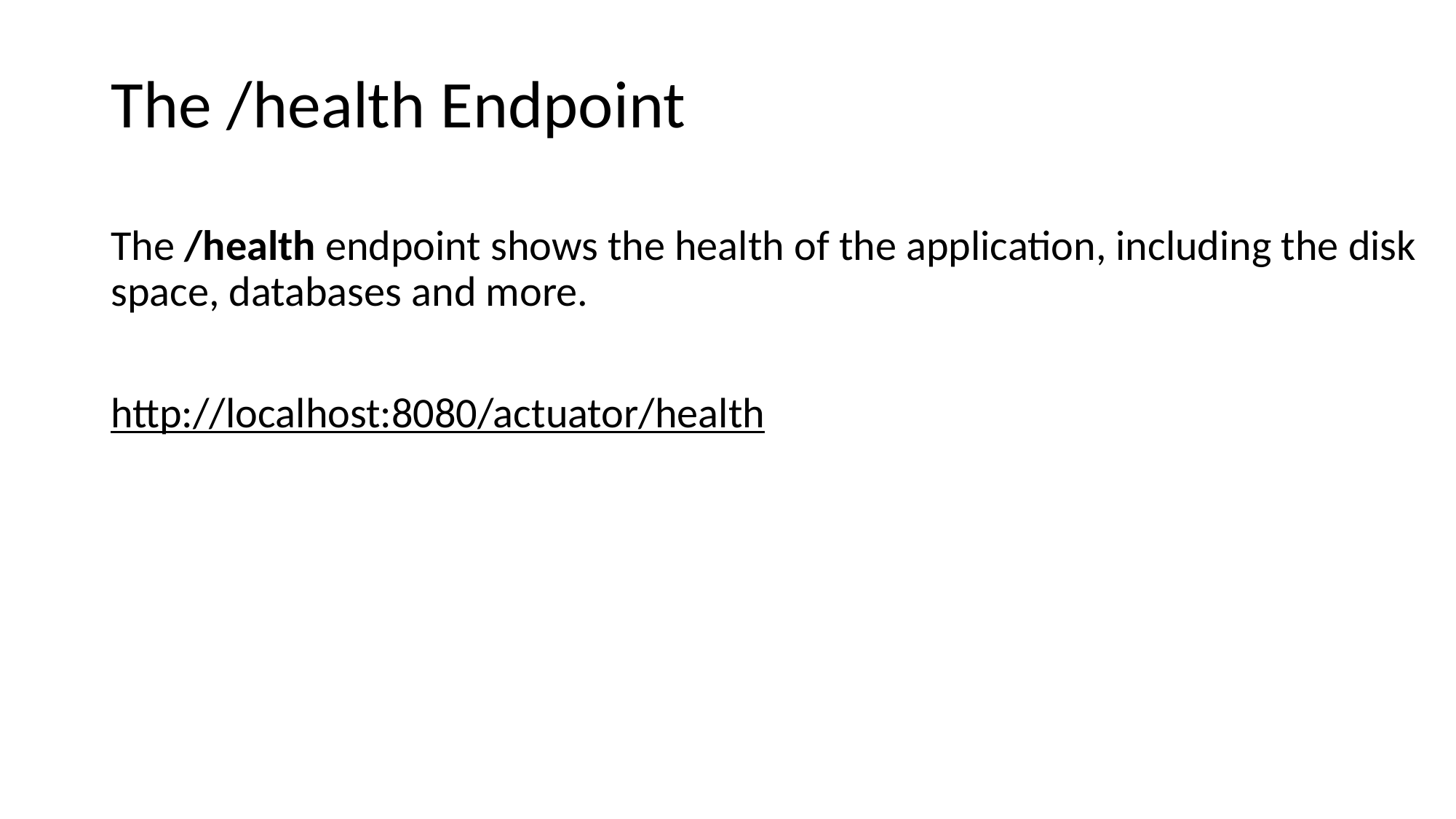

# The /health Endpoint
The /health endpoint shows the health of the application, including the disk space, databases and more.

http://localhost:8080/actuator/health